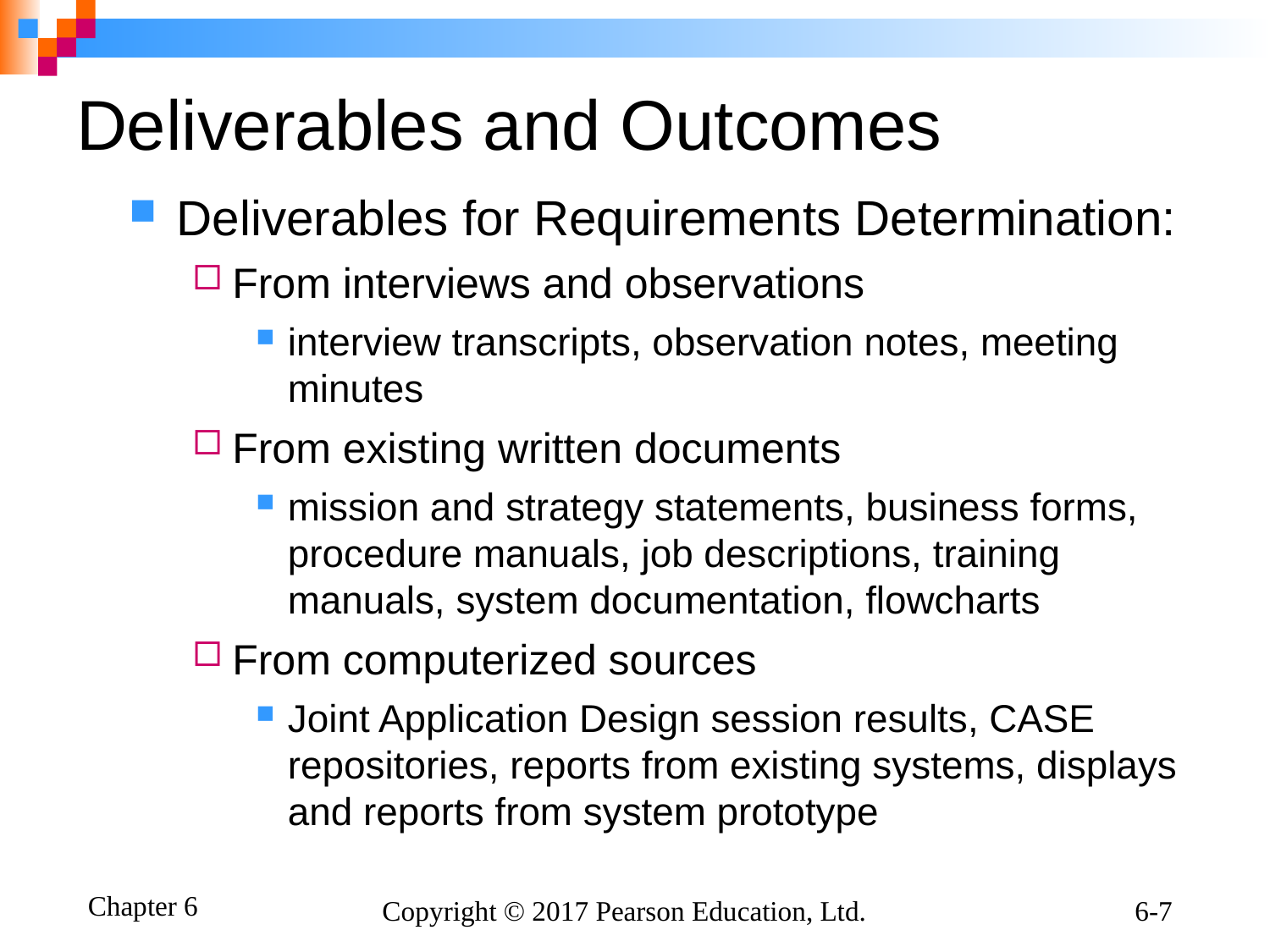

# Deliverables and Outcomes
Deliverables for Requirements Determination:
From interviews and observations
interview transcripts, observation notes, meeting minutes
From existing written documents
mission and strategy statements, business forms, procedure manuals, job descriptions, training manuals, system documentation, flowcharts
From computerized sources
Joint Application Design session results, CASE repositories, reports from existing systems, displays and reports from system prototype